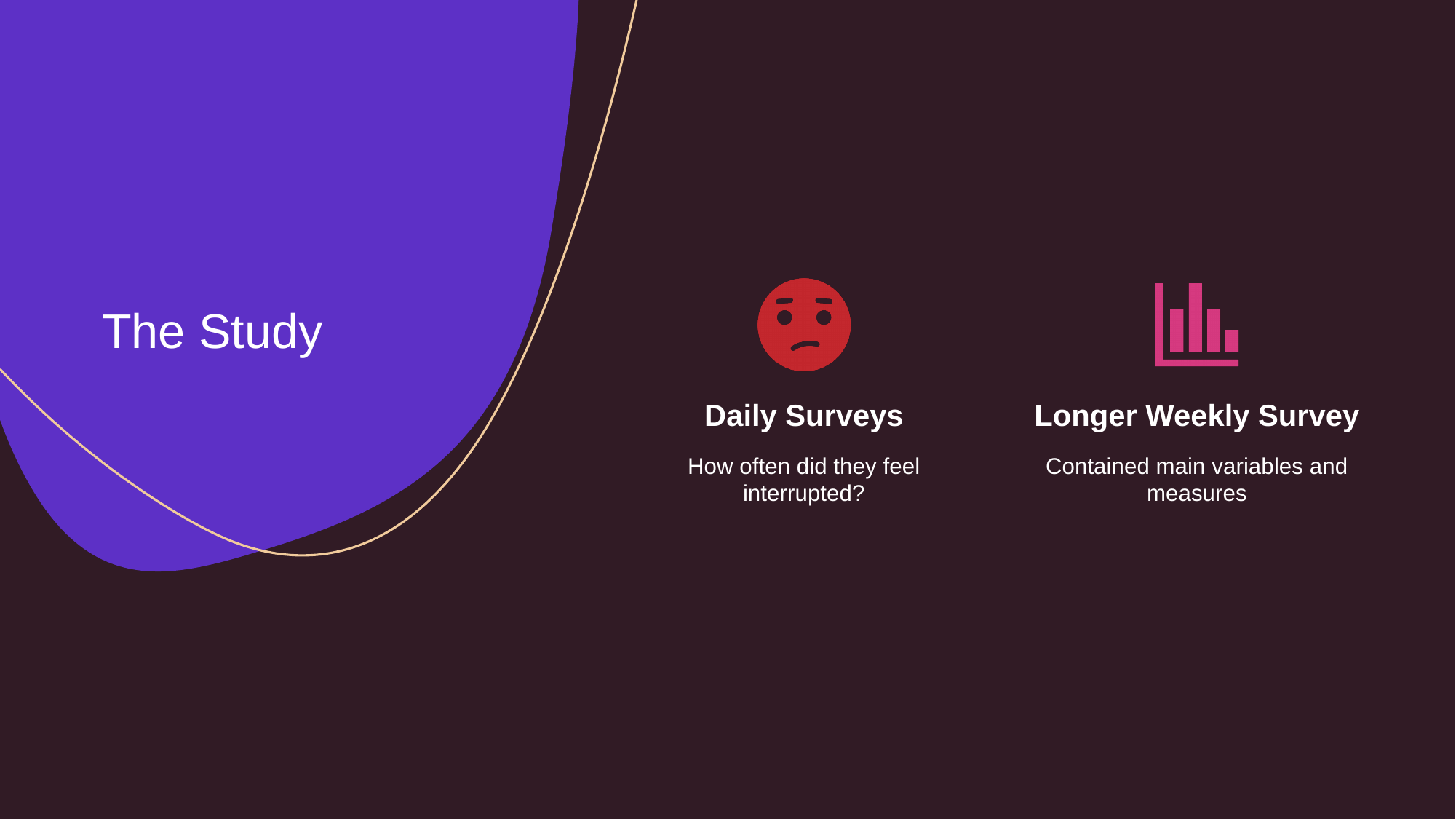

# The Study
Daily Surveys
How often did they feel interrupted?
Longer Weekly Survey
Contained main variables and measures